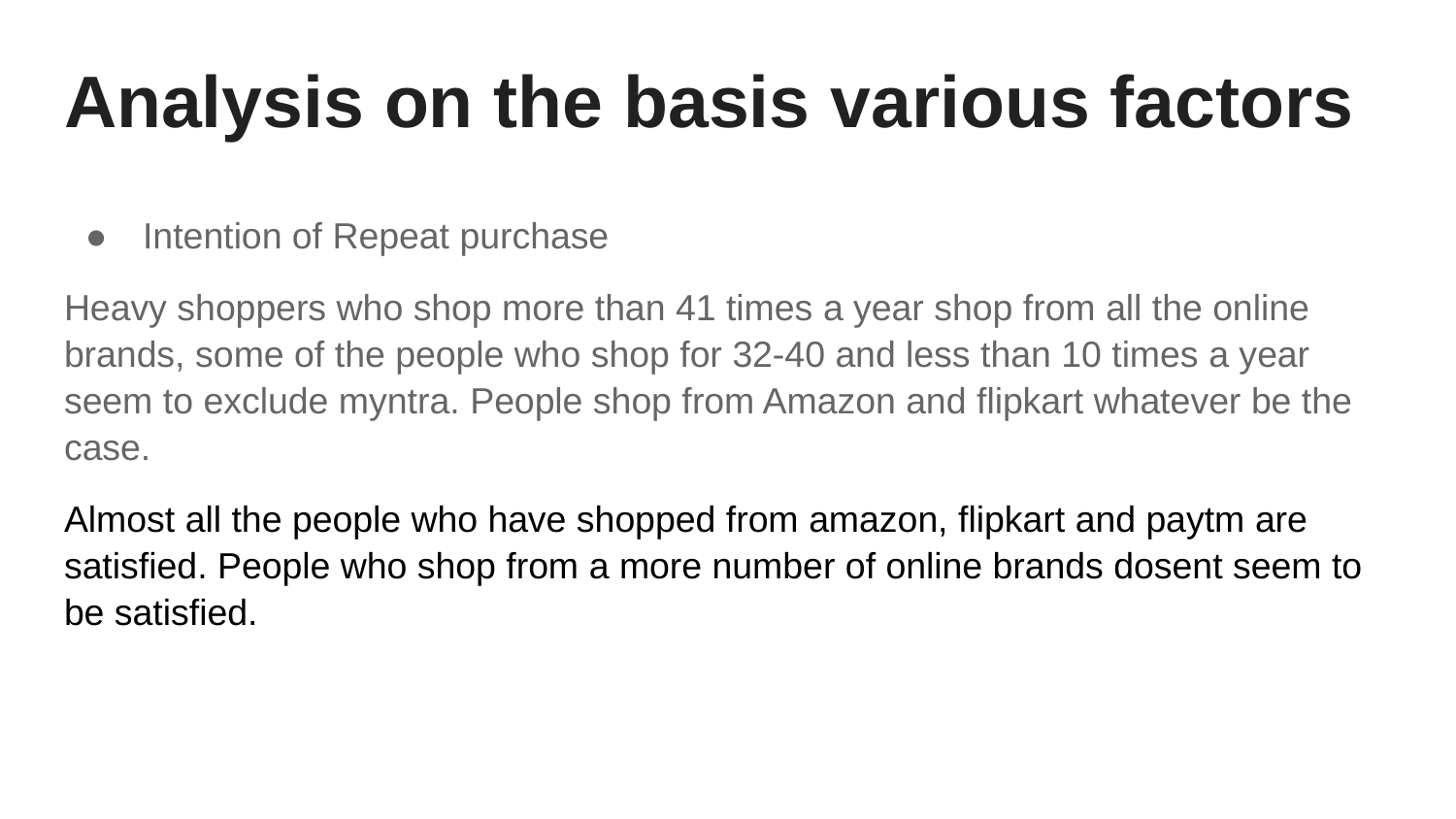

# Analysis on the basis various factors
Intention of Repeat purchase
Heavy shoppers who shop more than 41 times a year shop from all the online brands, some of the people who shop for 32-40 and less than 10 times a year seem to exclude myntra. People shop from Amazon and flipkart whatever be the case.
Almost all the people who have shopped from amazon, flipkart and paytm are satisfied. People who shop from a more number of online brands dosent seem to be satisfied.